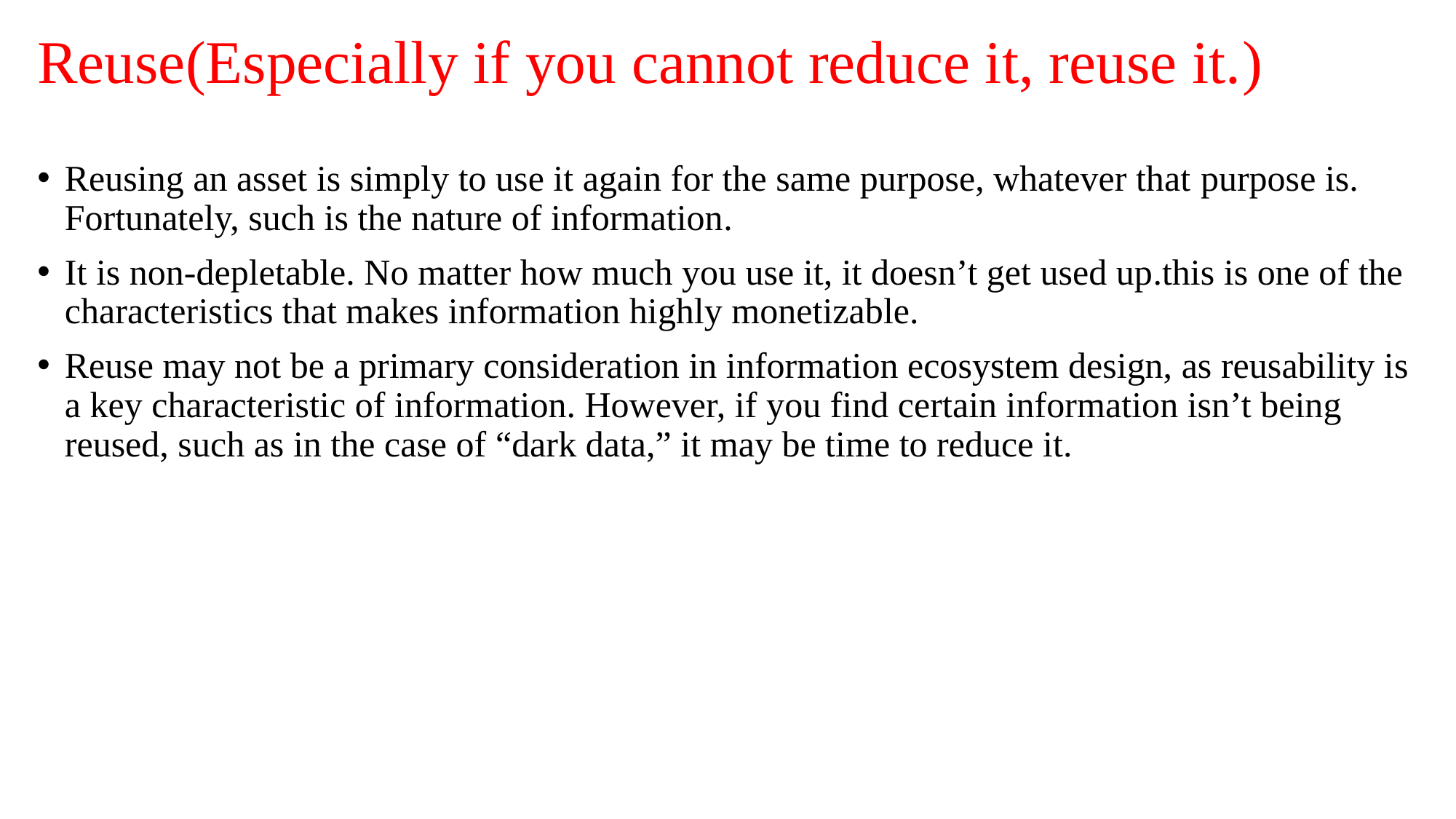

# Reuse(Especially if you cannot reduce it, reuse it.)
Reusing an asset is simply to use it again for the same purpose, whatever that purpose is. Fortunately, such is the nature of information.
It is non-depletable. No matter how much you use it, it doesn’t get used up.this is one of the characteristics that makes information highly monetizable.
Reuse may not be a primary consideration in information ecosystem design, as reusability is a key characteristic of information. However, if you find certain information isn’t being reused, such as in the case of “dark data,” it may be time to reduce it.